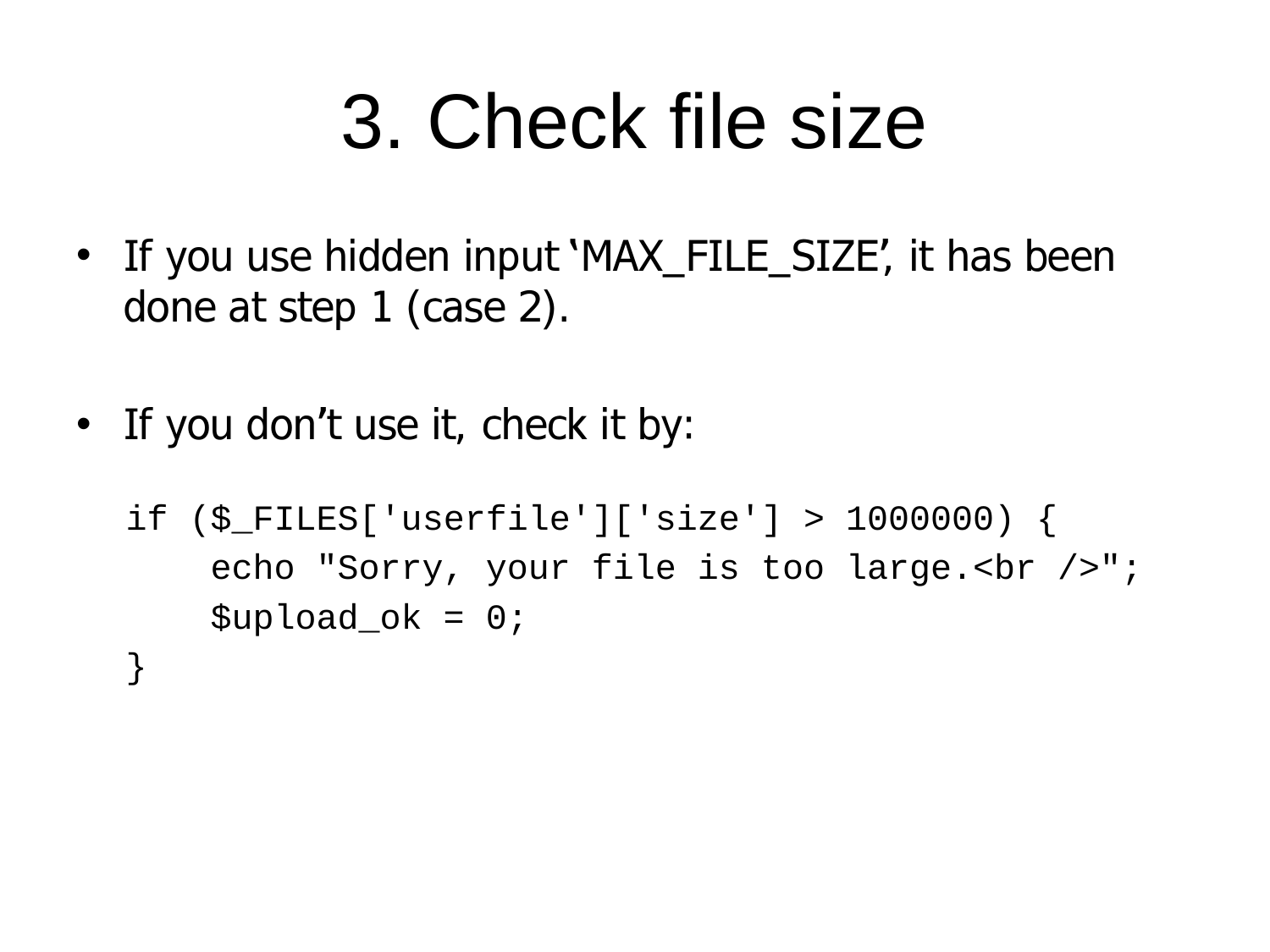

# 3. Check file size
If you use hidden input ‘MAX_FILE_SIZE’, it has been done at step 1 (case 2).

If you don’t use it, check it by:

if ($_FILES['userfile']['size'] > 1000000) {
    echo "Sorry, your file is too large.<br />";
    $upload_ok = 0;
}